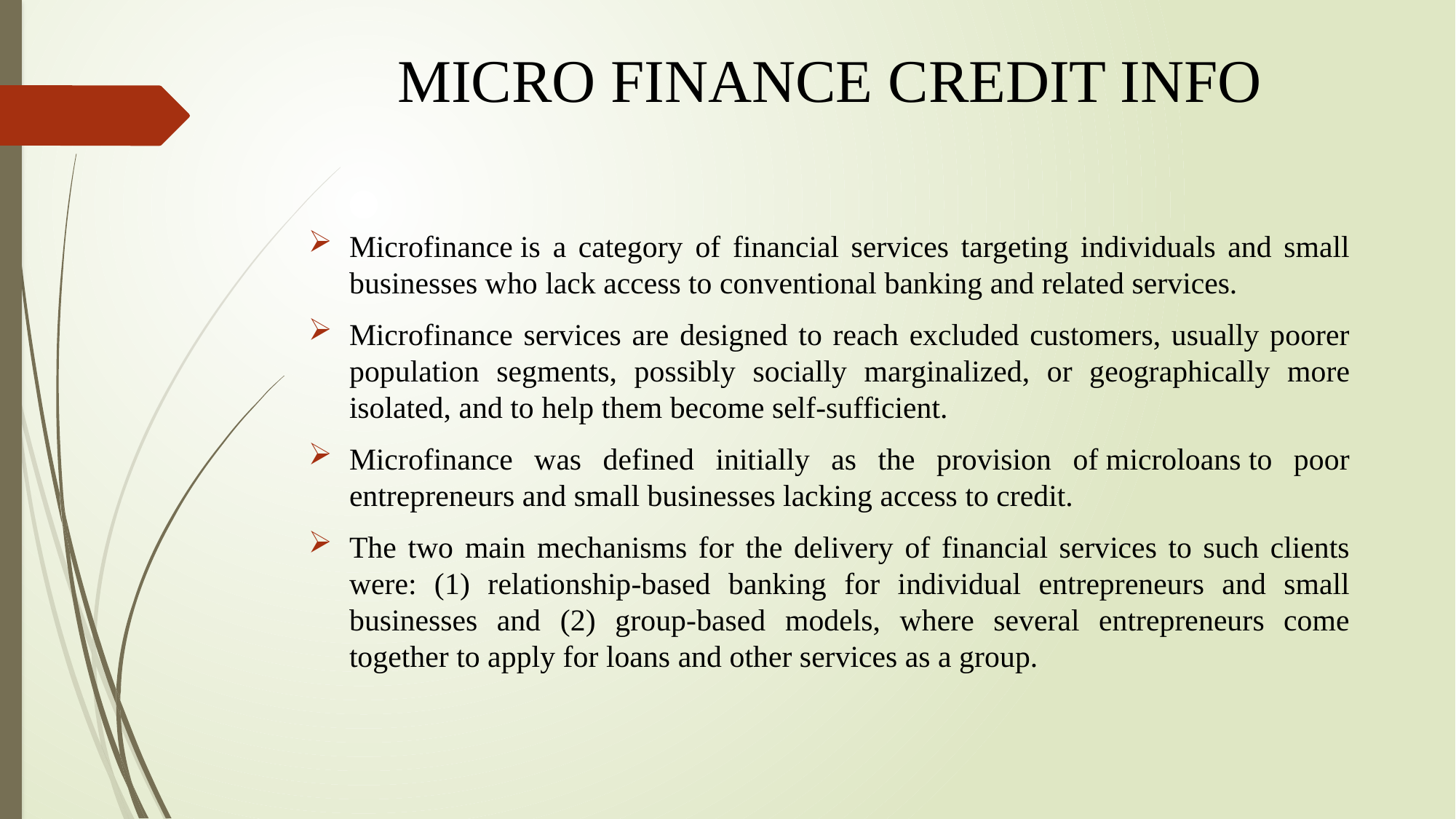

# MICRO FINANCE CREDIT INFO
Microfinance is a category of financial services targeting individuals and small businesses who lack access to conventional banking and related services.
Microfinance services are designed to reach excluded customers, usually poorer population segments, possibly socially marginalized, or geographically more isolated, and to help them become self-sufficient.
Microfinance was defined initially as the provision of microloans to poor entrepreneurs and small businesses lacking access to credit.
The two main mechanisms for the delivery of financial services to such clients were: (1) relationship-based banking for individual entrepreneurs and small businesses and (2) group-based models, where several entrepreneurs come together to apply for loans and other services as a group.